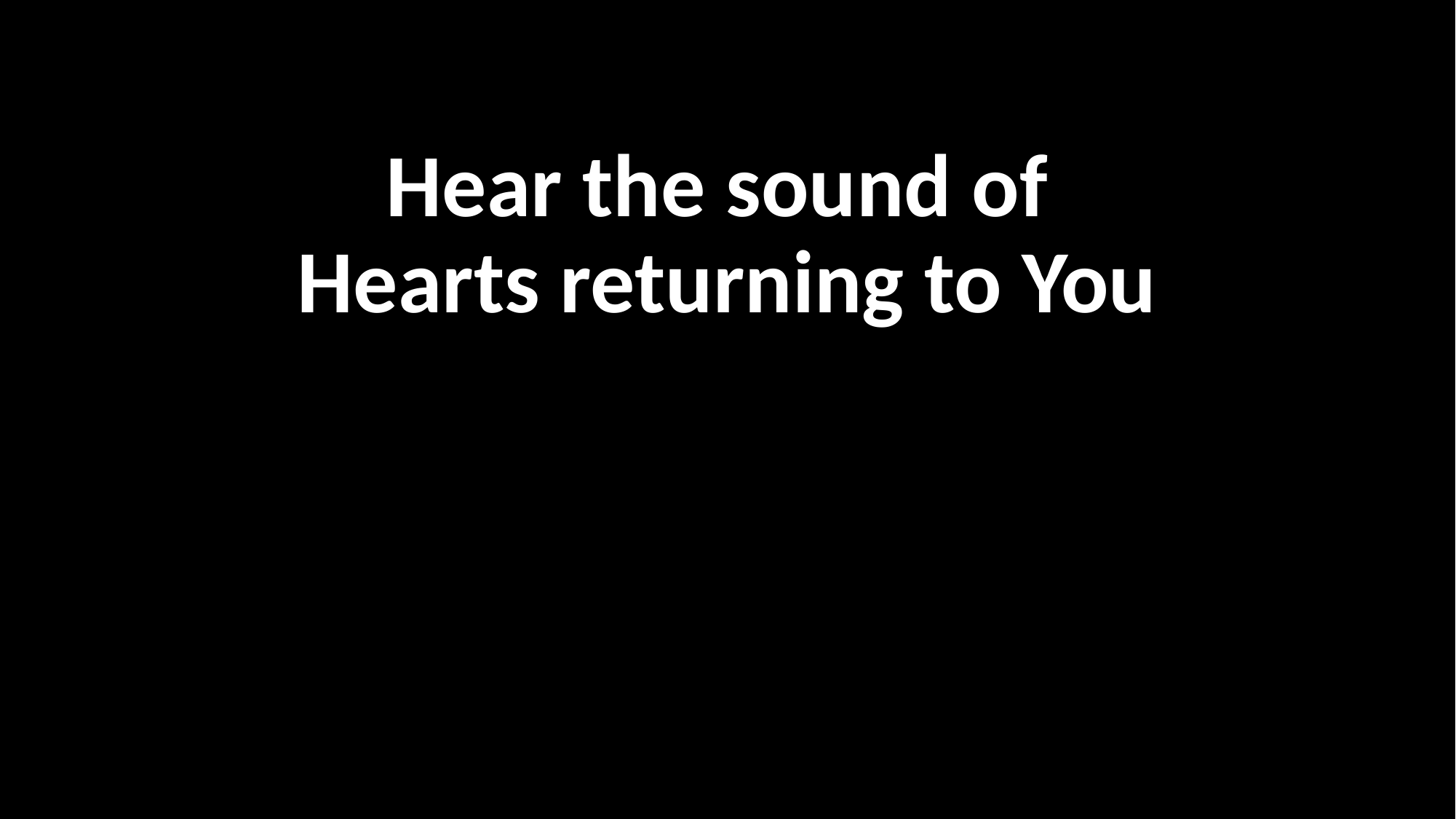

Hear the sound of
Hearts returning to You